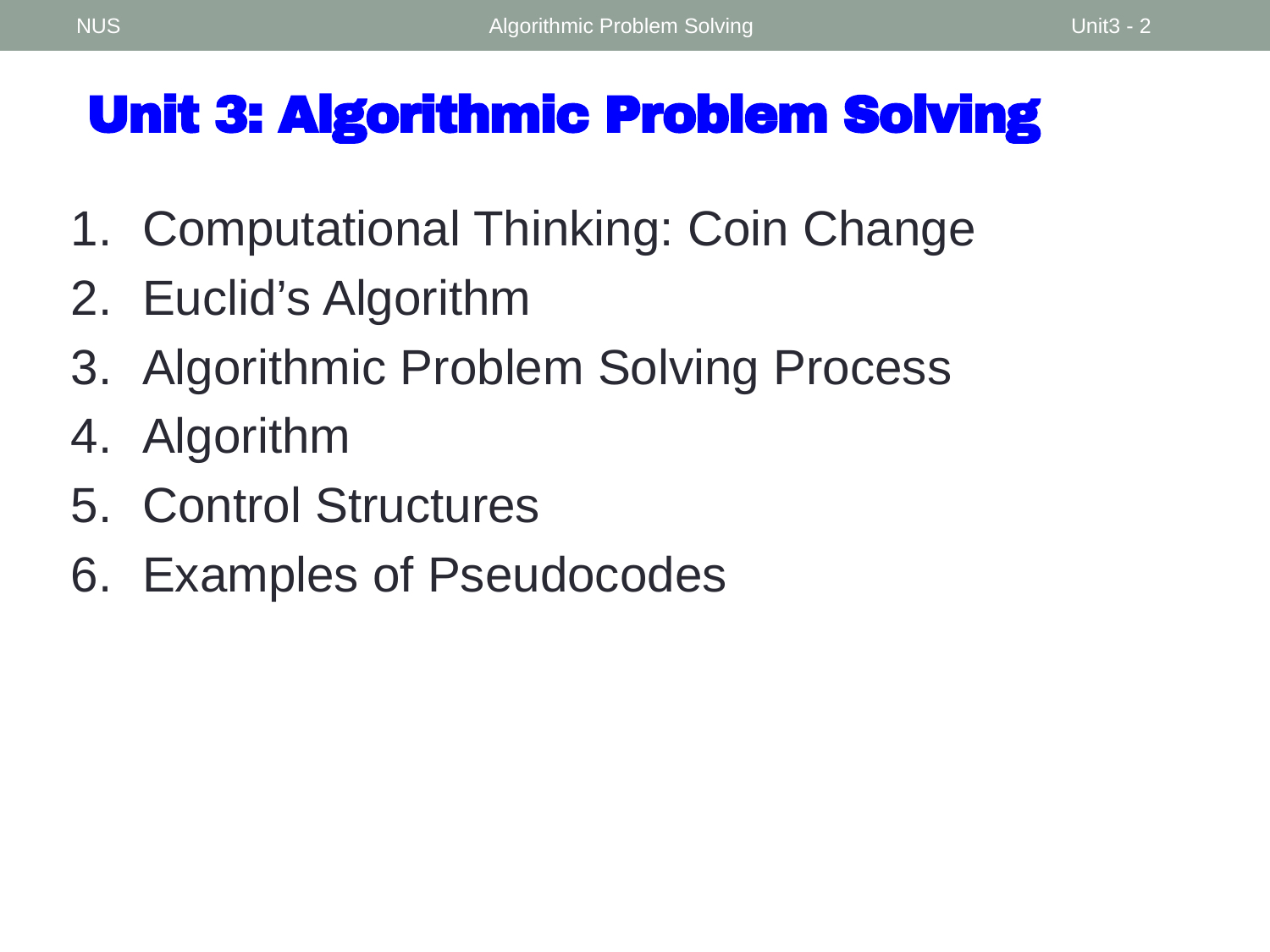

NUS
Algorithmic Problem Solving
Unit3 - 2
# Unit 3: Algorithmic Problem Solving
Computational Thinking: Coin Change
Euclid’s Algorithm
Algorithmic Problem Solving Process
Algorithm
Control Structures
Examples of Pseudocodes